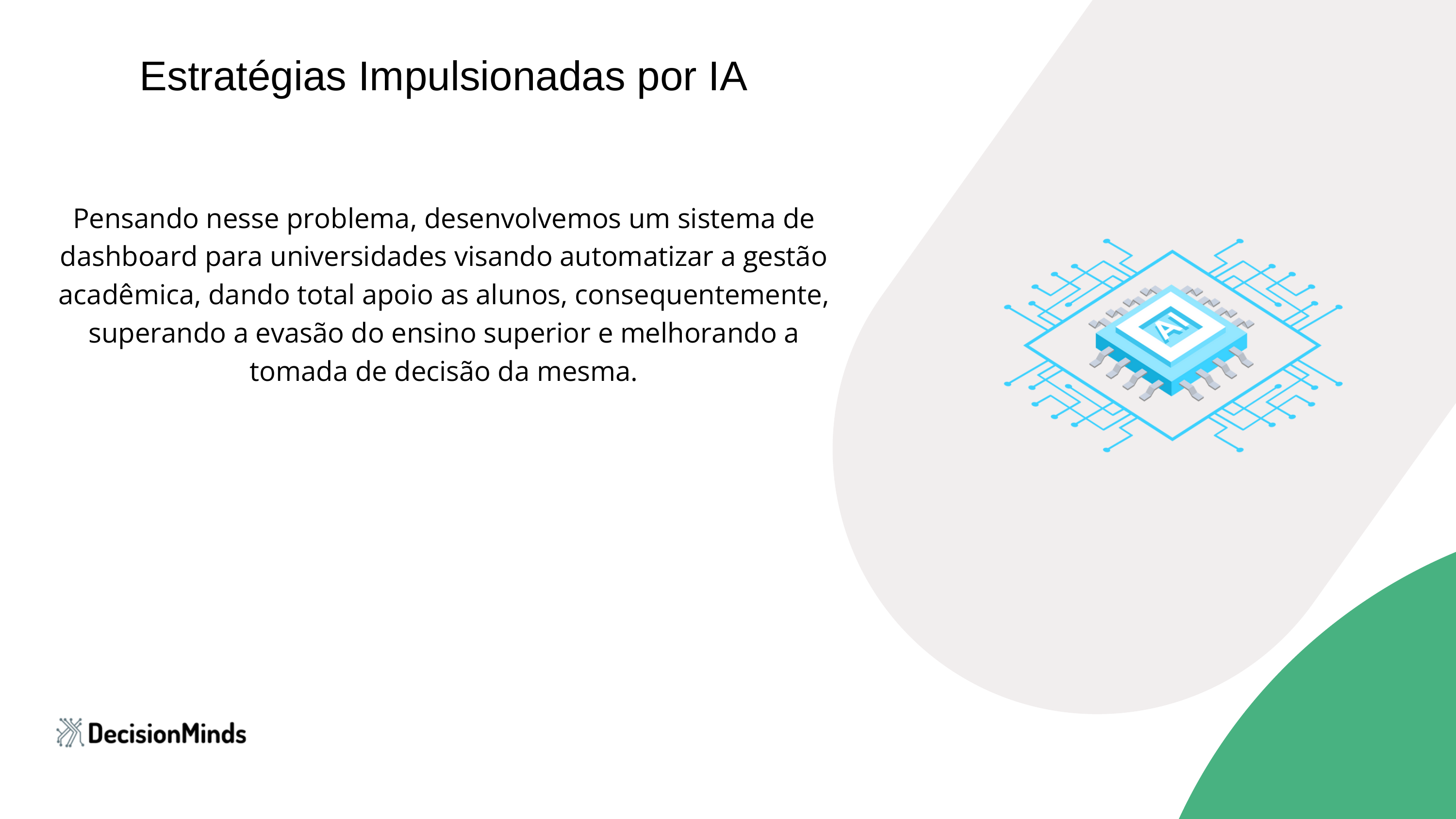

Estratégias Impulsionadas por IA
Pensando nesse problema, desenvolvemos um sistema de dashboard para universidades visando automatizar a gestão acadêmica, dando total apoio as alunos, consequentemente, superando a evasão do ensino superior e melhorando a tomada de decisão da mesma.